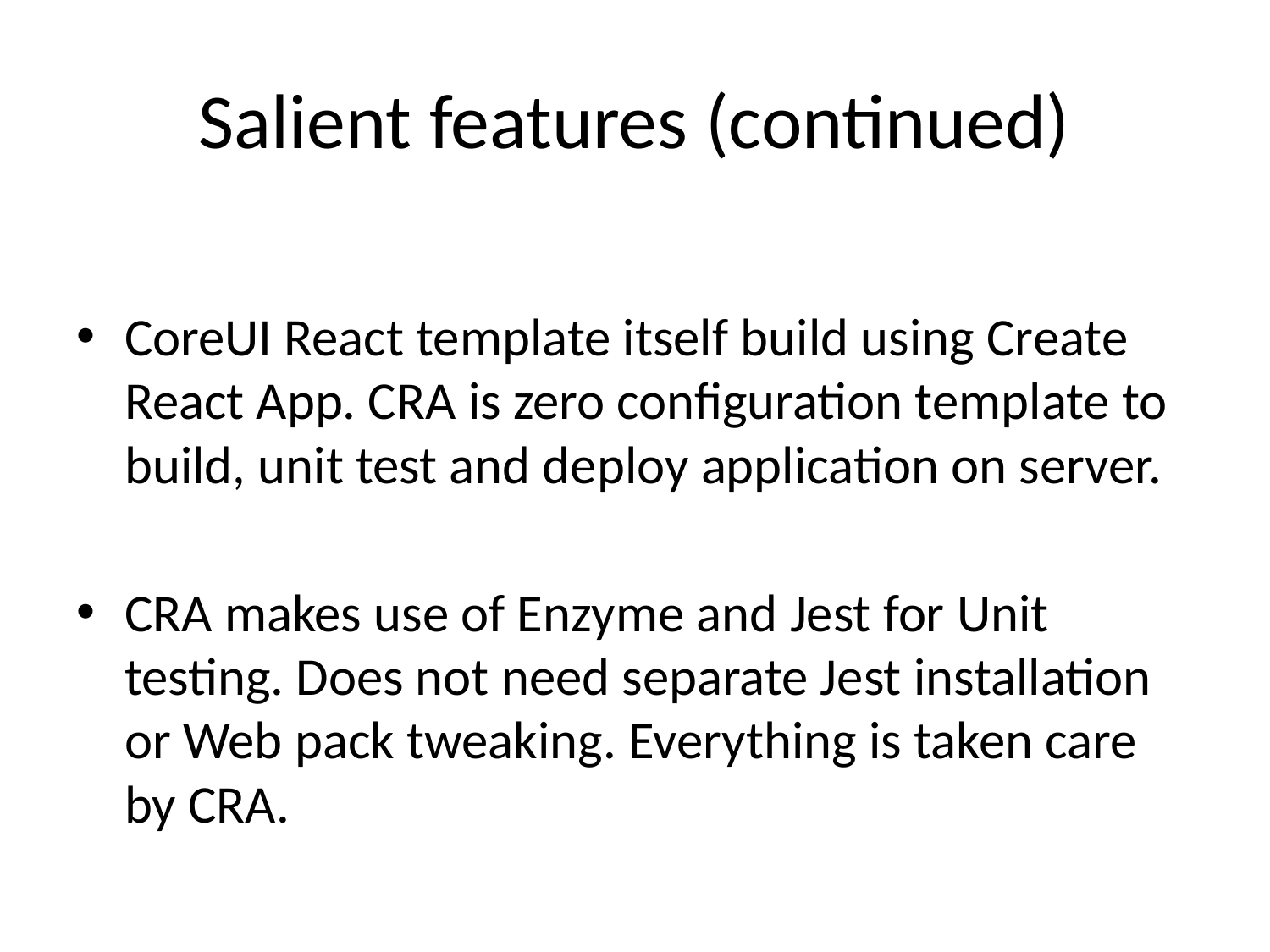

# Salient features (continued)

CoreUI React template itself build using Create React App. CRA is zero configuration template to build, unit test and deploy application on server.

CRA makes use of Enzyme and Jest for Unit testing. Does not need separate Jest installation or Web pack tweaking. Everything is taken care by CRA.